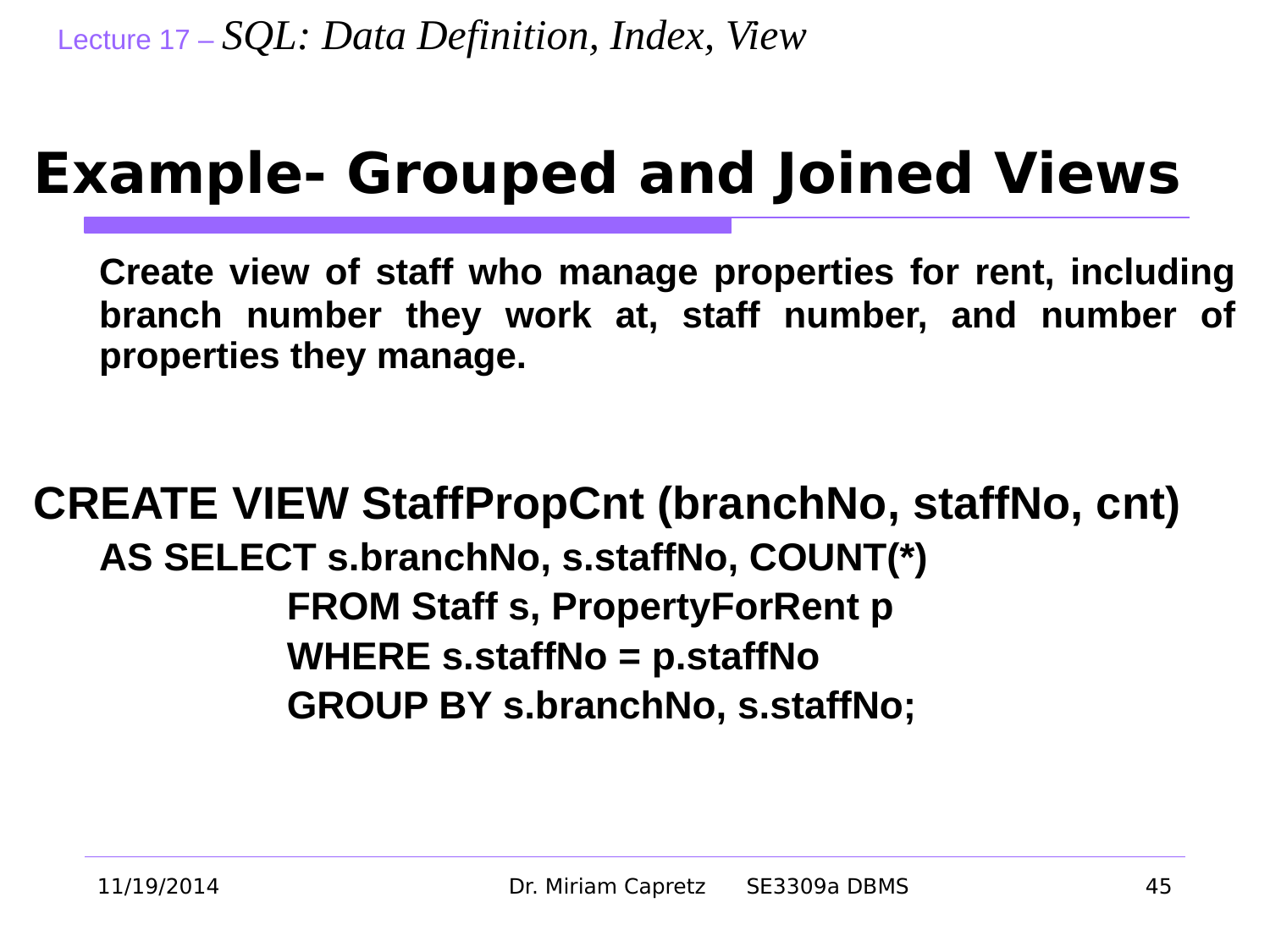

# Example- Grouped and Joined Views
	Create view of staff who manage properties for rent, including branch number they work at, staff number, and number of properties they manage.

CREATE VIEW StaffPropCnt (branchNo, staffNo, cnt)
AS SELECT s.branchNo, s.staffNo, COUNT(*)
		FROM Staff s, PropertyForRent p
		WHERE s.staffNo = p.staffNo
		GROUP BY s.branchNo, s.staffNo;

11/19/2014
Dr. Miriam Capretz      SE3309a DBMS
45